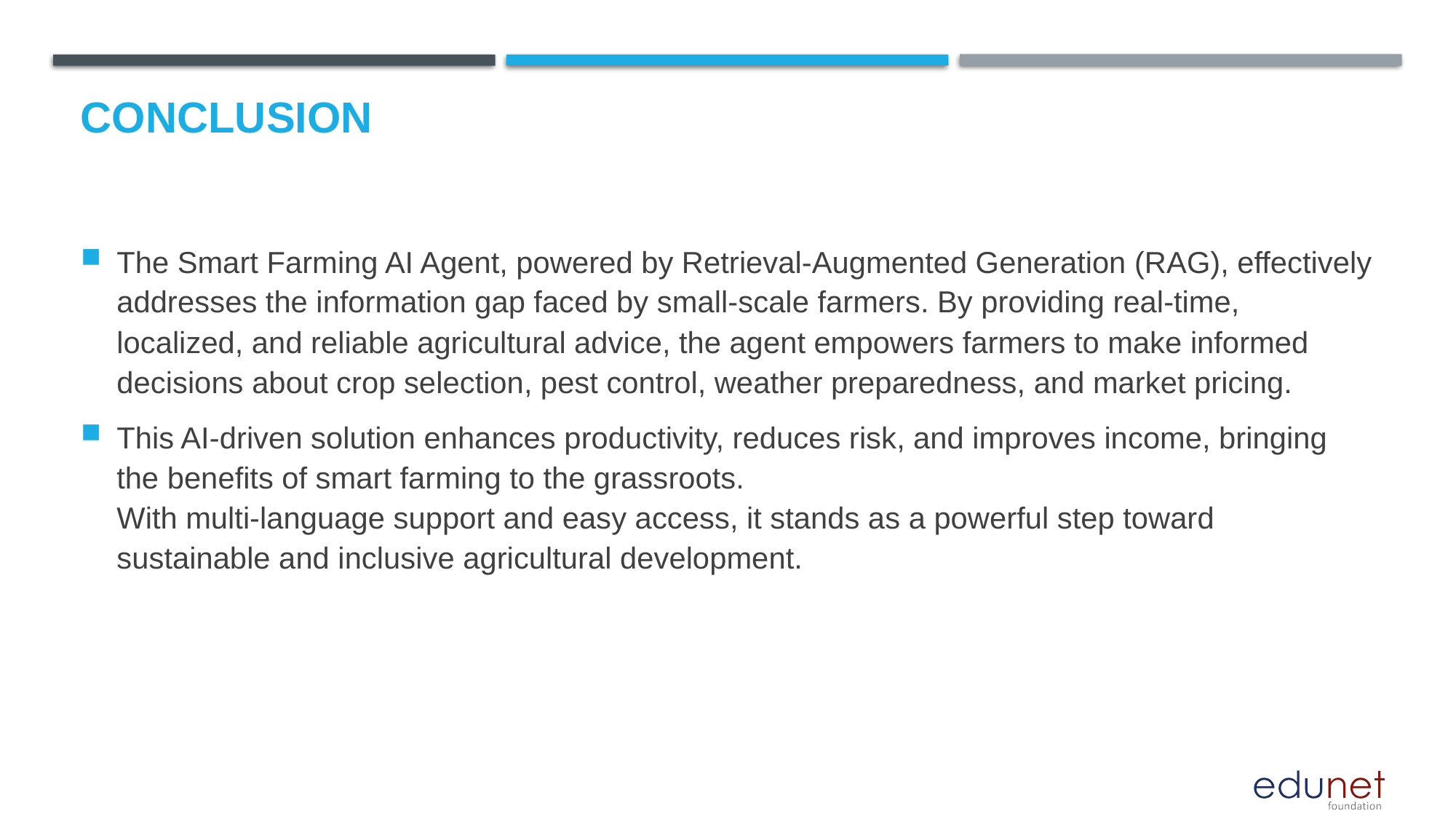

# Conclusion
The Smart Farming AI Agent, powered by Retrieval-Augmented Generation (RAG), effectively addresses the information gap faced by small-scale farmers. By providing real-time, localized, and reliable agricultural advice, the agent empowers farmers to make informed decisions about crop selection, pest control, weather preparedness, and market pricing.
This AI-driven solution enhances productivity, reduces risk, and improves income, bringing the benefits of smart farming to the grassroots.
With multi-language support and easy access, it stands as a powerful step toward sustainable and inclusive agricultural development.